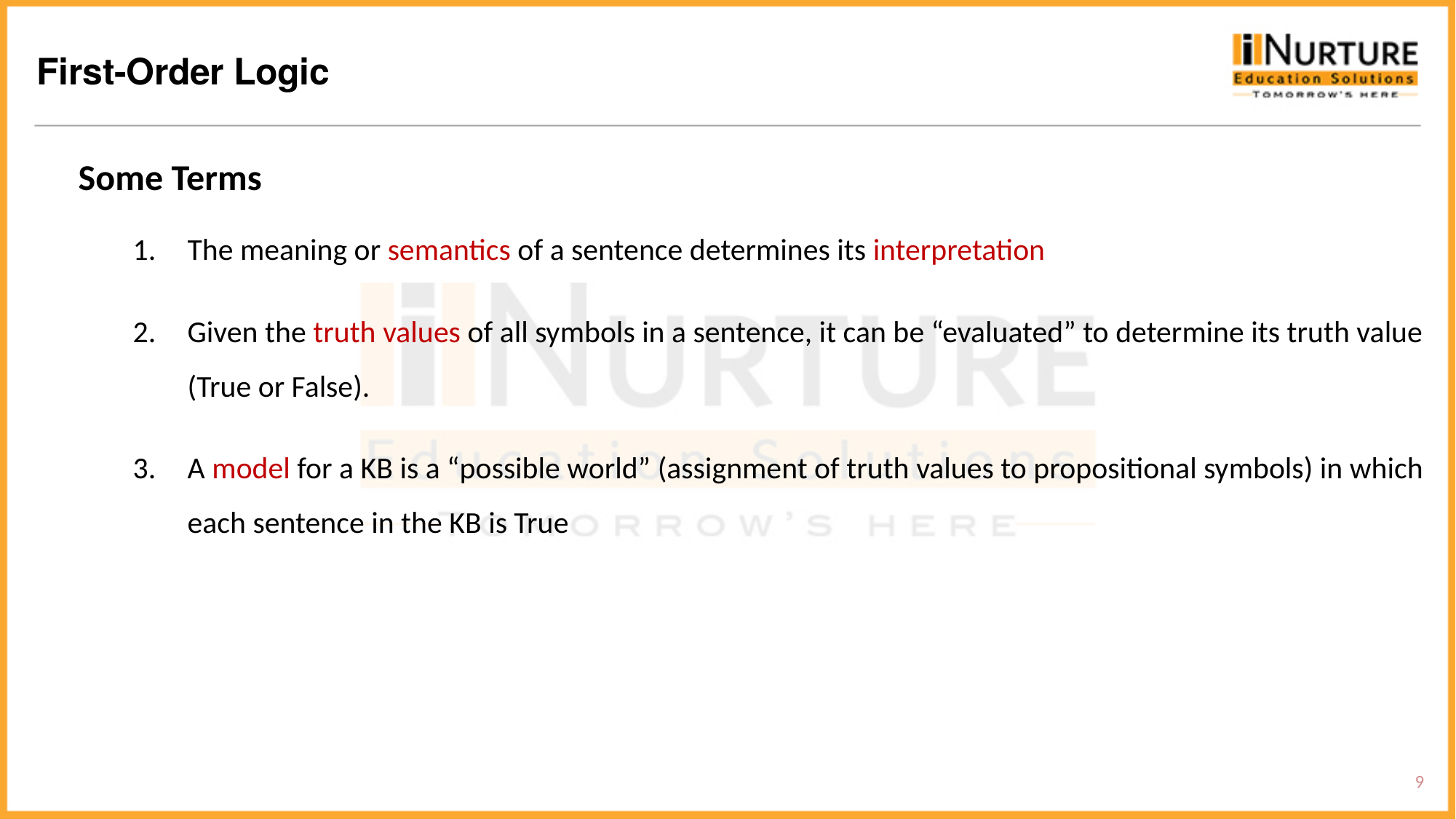

First-Order Logic
Some Terms

The meaning or semantics of a sentence determines its interpretation

Given the truth values of all symbols in a sentence, it can be “evaluated” to determine its truth value (True or False).

A model for a KB is a “possible world” (assignment of truth values to propositional symbols) in which each sentence in the KB is True
9